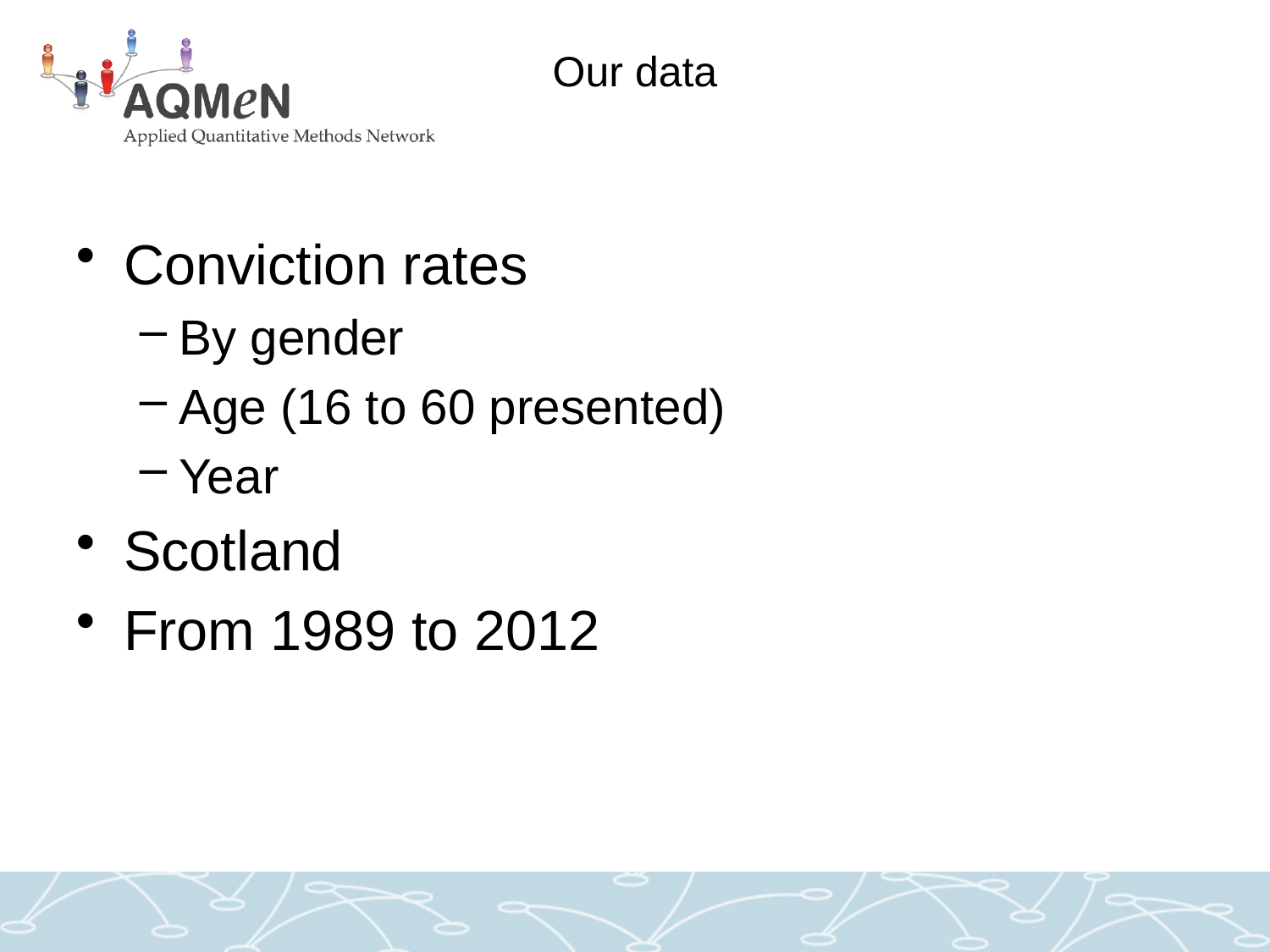

# Our data
Conviction rates
By gender
Age (16 to 60 presented)
Year
Scotland
From 1989 to 2012